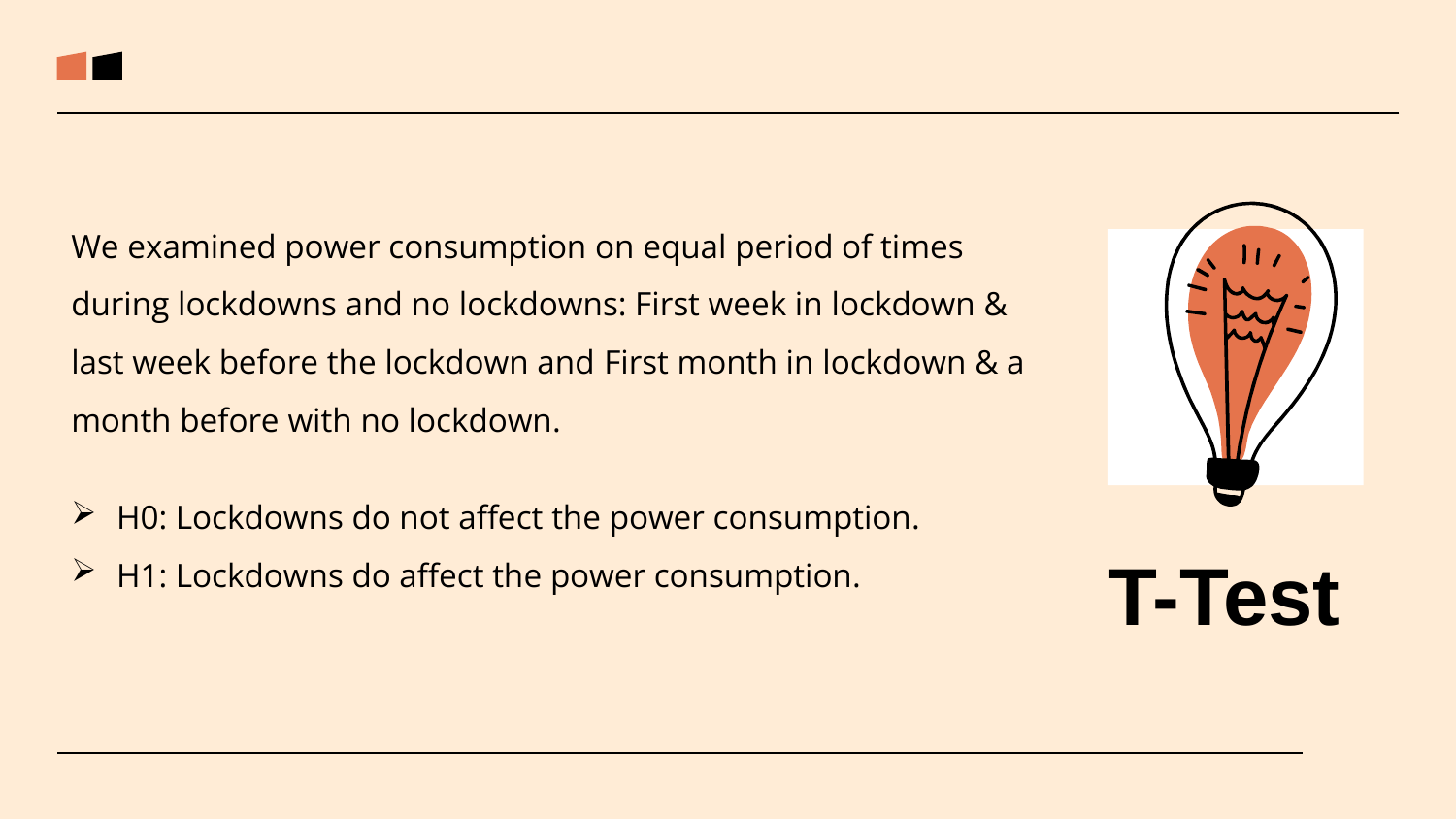

We examined power consumption on equal period of times during lockdowns and no lockdowns: First week in lockdown & last week before the lockdown and First month in lockdown & a month before with no lockdown.
H0: Lockdowns do not affect the power consumption.
H1: Lockdowns do affect the power consumption.

# T-Test